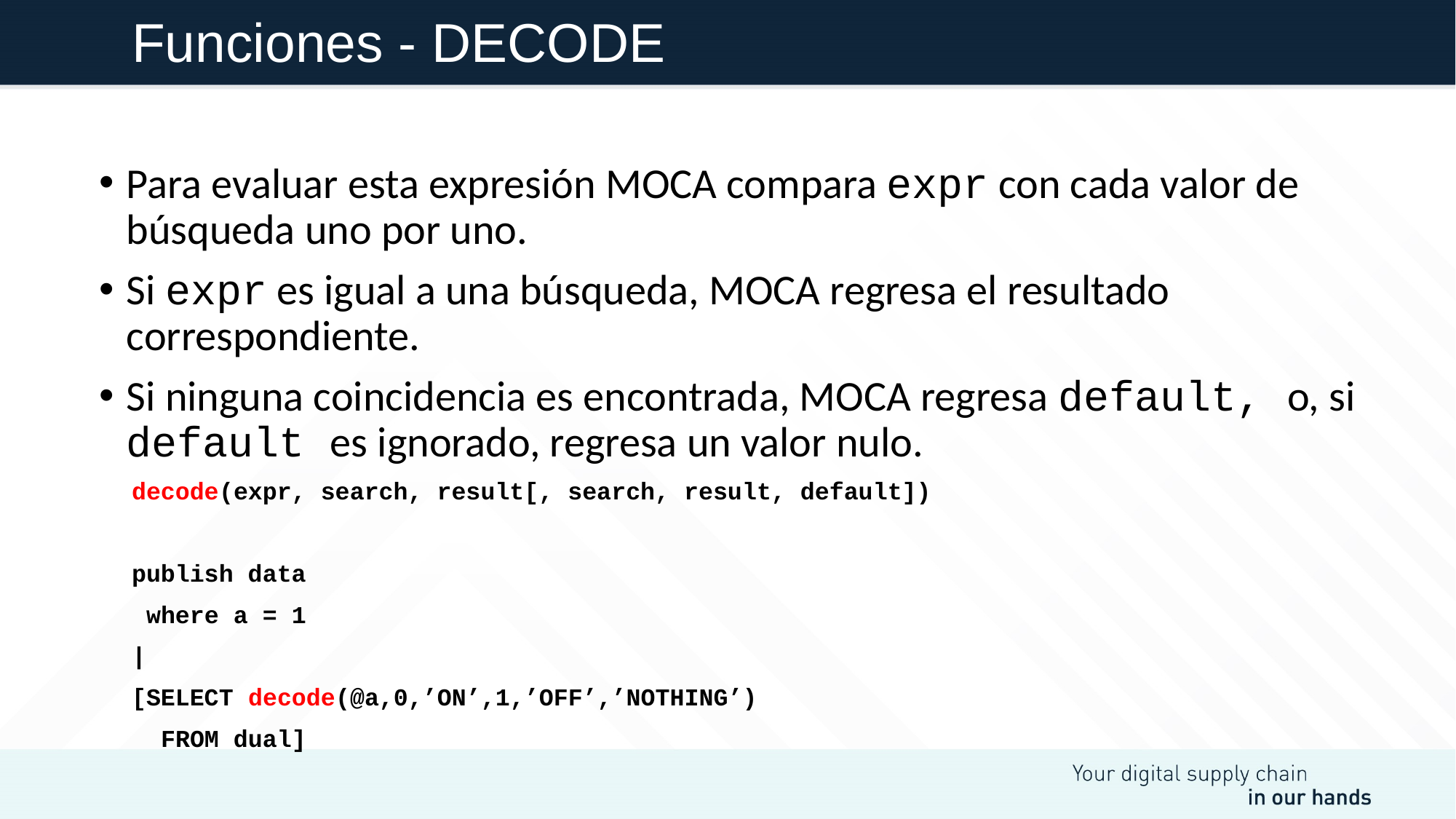

# Funciones - DECODE
Para evaluar esta expresión MOCA compara expr con cada valor de búsqueda uno por uno.
Si expr es igual a una búsqueda, MOCA regresa el resultado correspondiente.
Si ninguna coincidencia es encontrada, MOCA regresa default, o, si default es ignorado, regresa un valor nulo.
decode(expr, search, result[, search, result, default])

publish data
 where a = 1
|
[SELECT decode(@a,0,’ON’,1,’OFF’,’NOTHING’)
  FROM dual]